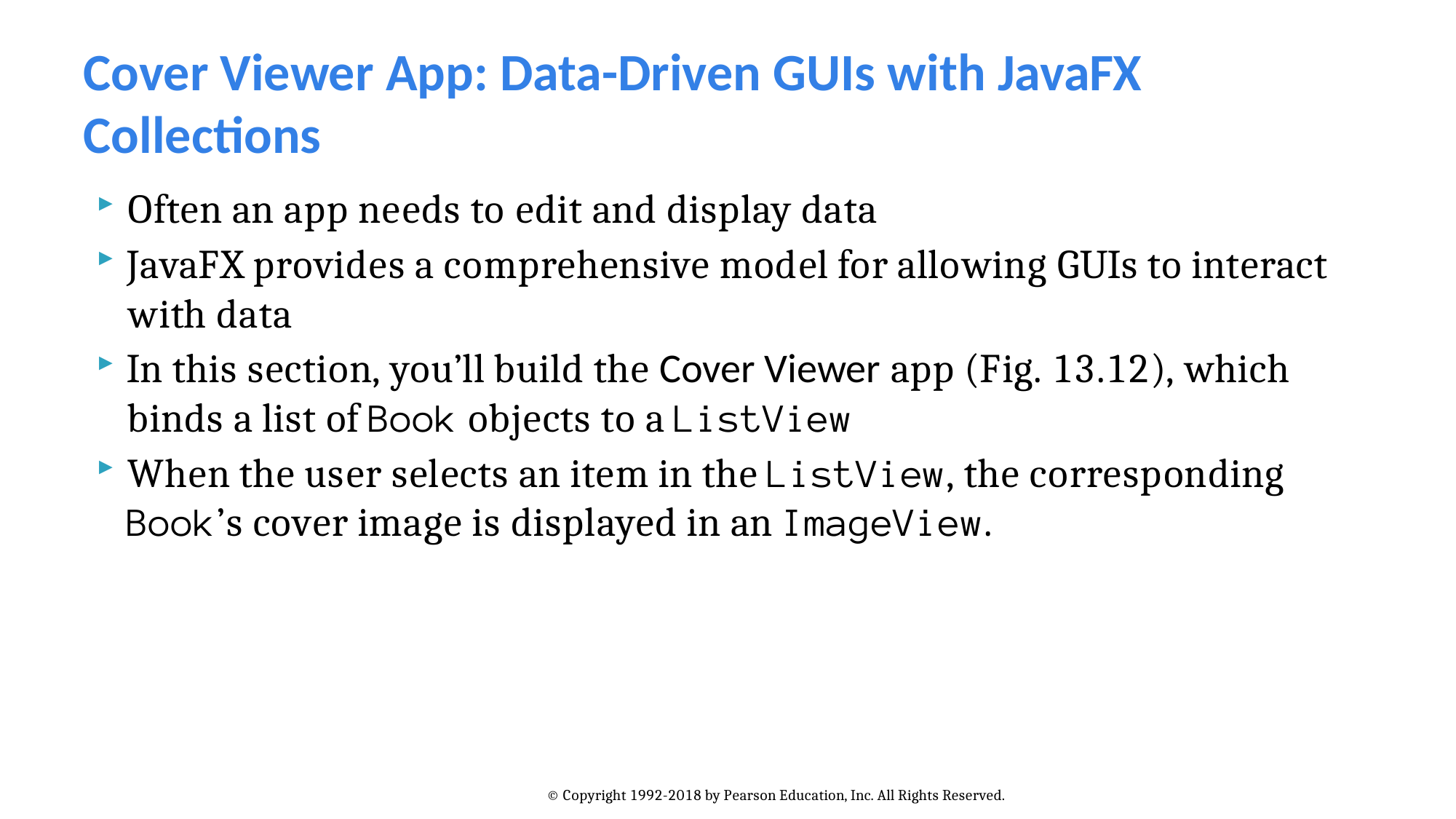

# Cover Viewer App: Data-Driven GUIs with JavaFX Collections
Often an app needs to edit and display data
JavaFX provides a comprehensive model for allowing GUIs to interact with data
In this section, you’ll build the Cover Viewer app (Fig. 13.12), which binds a list of Book objects to a ListView
When the user selects an item in the ListView, the corresponding Book’s cover image is displayed in an ImageView.

© Copyright 1992-2018 by Pearson Education, Inc. All Rights Reserved.